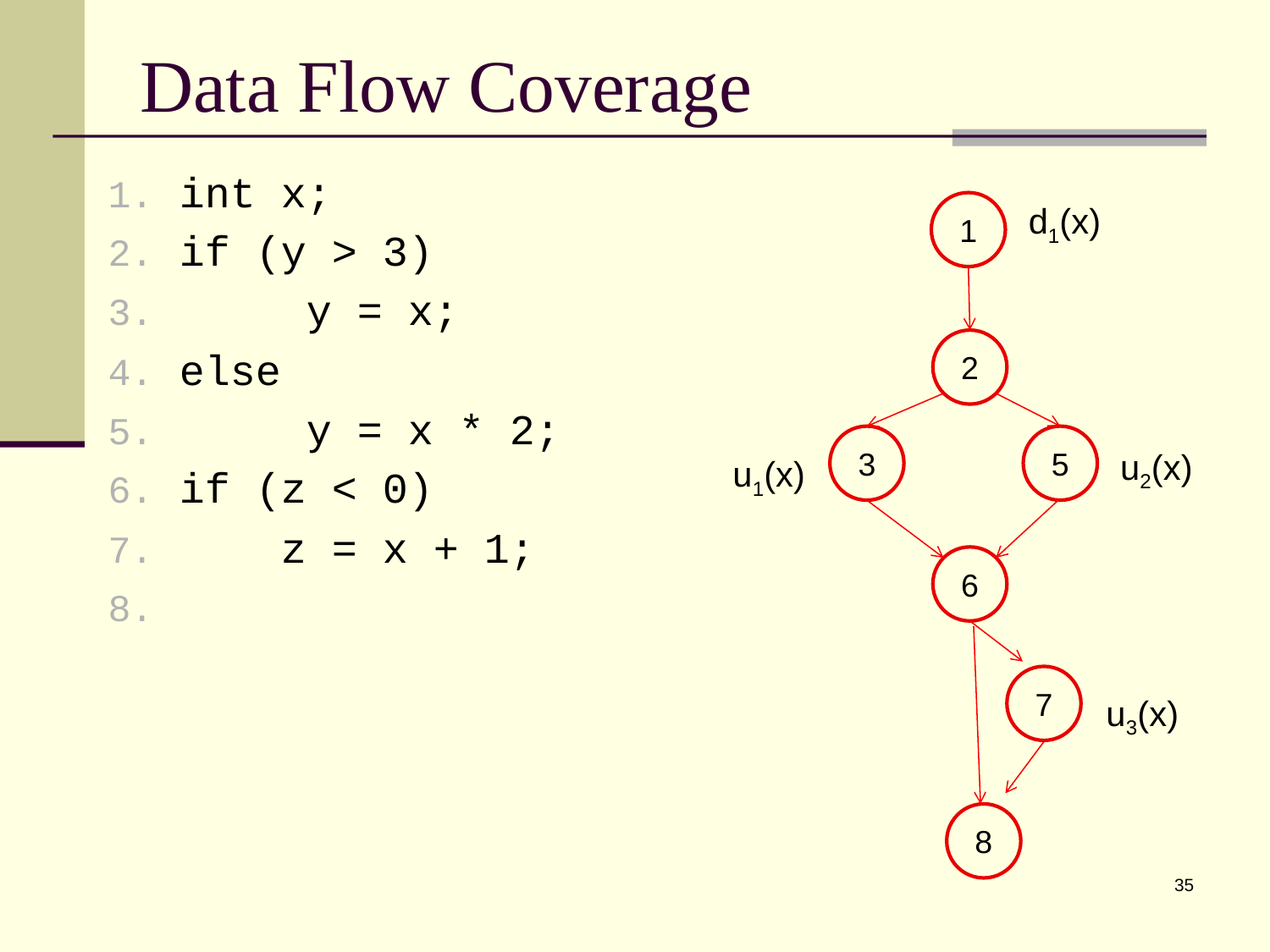

# Data Flow Coverage
int x;
if (y > 3)
     y = x;
else
     y = x * 2;
if (z < 0)
    z = x + 1;

1
d1(x)
2
3
5
u1(x)
6
7
u3(x)
u2(x)
8
35